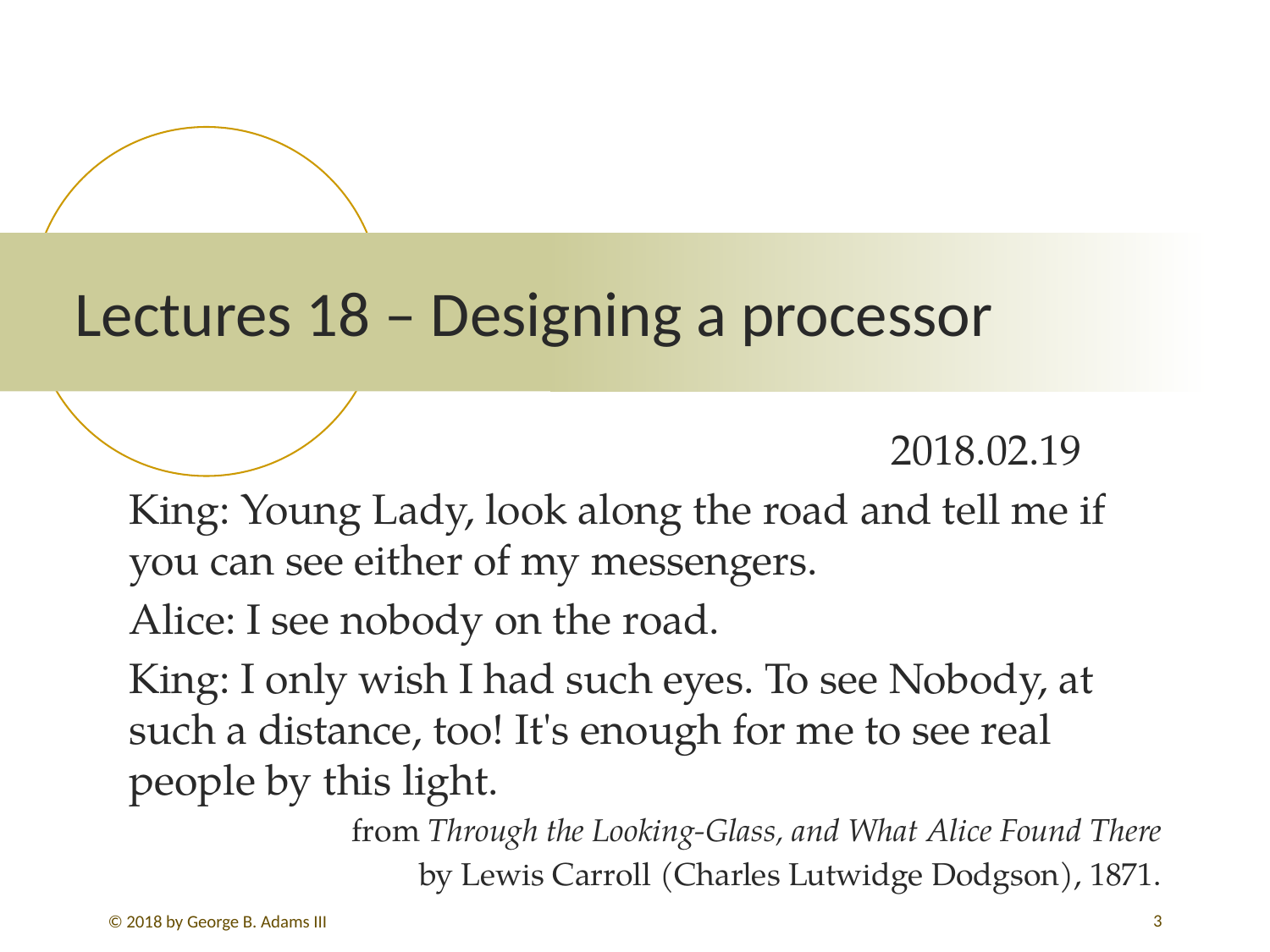

# Lectures 18 – Designing a processor
						2018.02.19
King: Young Lady, look along the road and tell me if you can see either of my messengers.
Alice: I see nobody on the road.
King: I only wish I had such eyes. To see Nobody, at such a distance, too! It's enough for me to see real people by this light.
from Through the Looking-Glass, and What Alice Found There
by Lewis Carroll (Charles Lutwidge Dodgson), 1871.

3
© 2018 by George B. Adams III